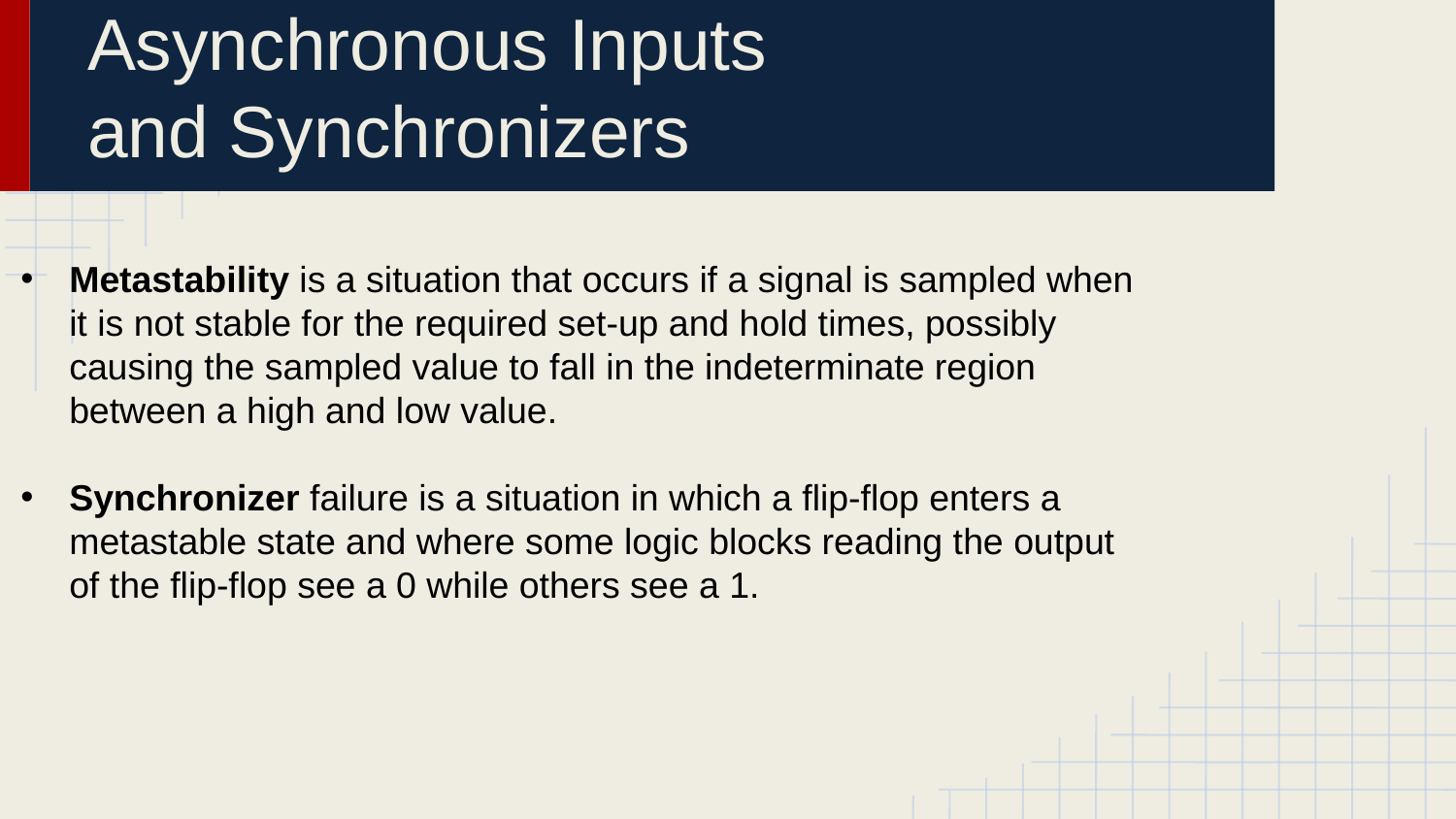

# Asynchronous Inputs and Synchronizers

Metastability is a situation that occurs if a signal is sampled when it is not stable for the required set-up and hold times, possibly causing the sampled value to fall in the indeterminate region between a high and low value.

Synchronizer failure is a situation in which a flip-flop enters a metastable state and where some logic blocks reading the output of the flip-flop see a 0 while others see a 1.